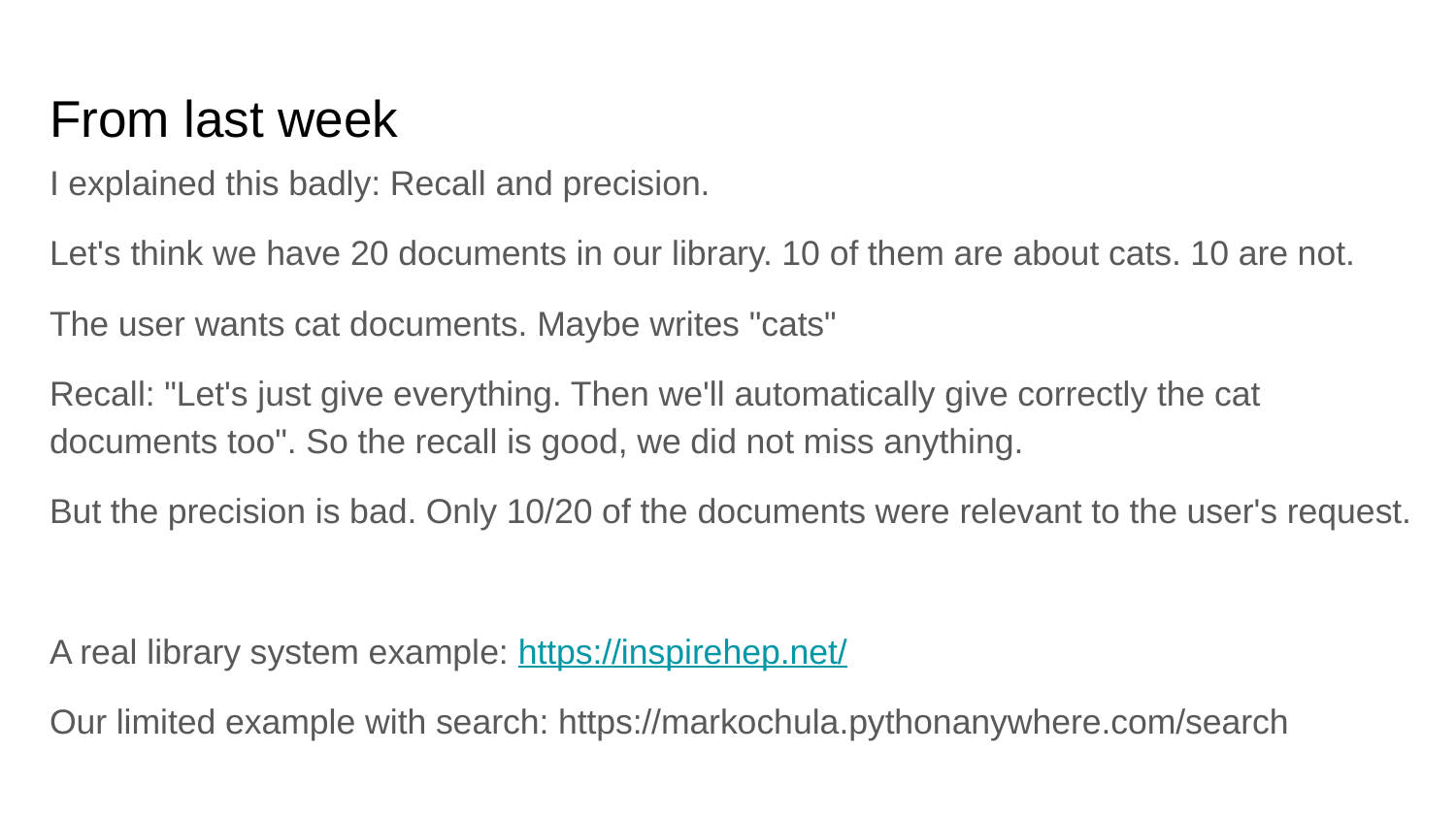

# From last week
I explained this badly: Recall and precision.
Let's think we have 20 documents in our library. 10 of them are about cats. 10 are not.
The user wants cat documents. Maybe writes "cats"
Recall: "Let's just give everything. Then we'll automatically give correctly the cat documents too". So the recall is good, we did not miss anything.
But the precision is bad. Only 10/20 of the documents were relevant to the user's request.

A real library system example: https://inspirehep.net/
Our limited example with search: https://markochula.pythonanywhere.com/search